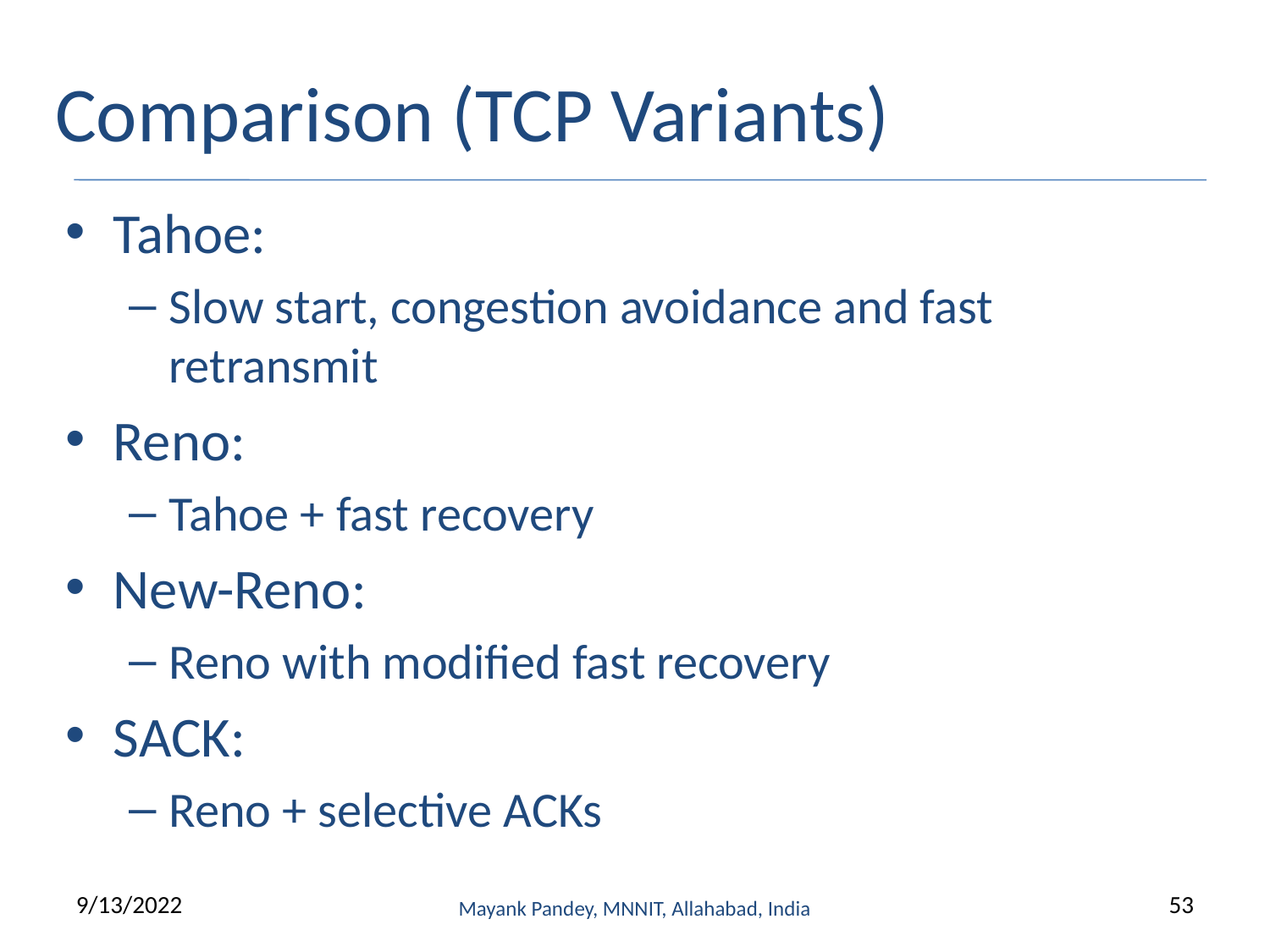

# Comparison (TCP Variants)
Tahoe:
Slow start, congestion avoidance and fast retransmit
Reno:
Tahoe + fast recovery
New-Reno:
Reno with modified fast recovery
SACK:
Reno + selective ACKs

9/13/2022
Mayank Pandey, MNNIT, Allahabad, India
53